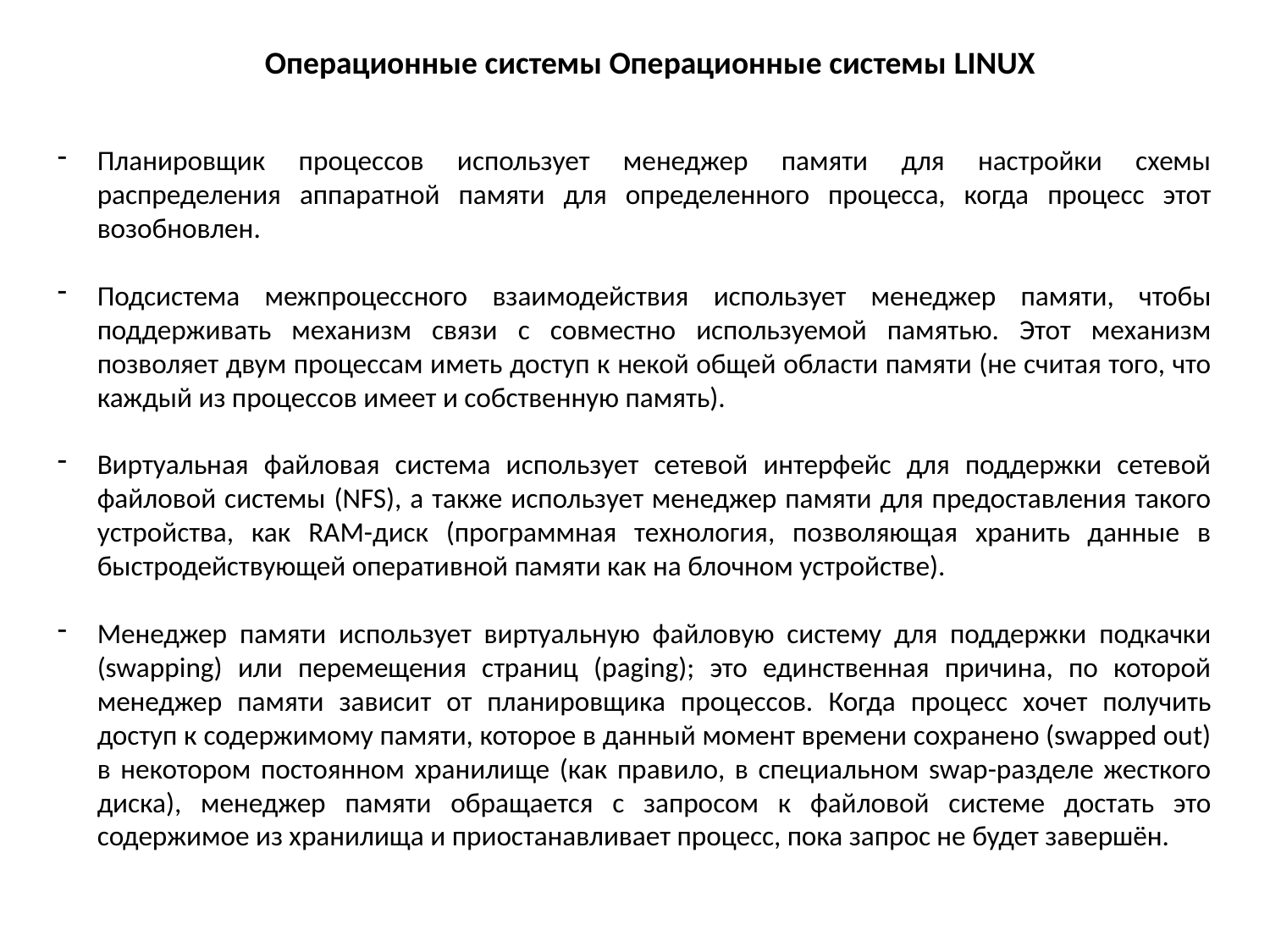

Операционные системы Операционные системы LINUX
Планировщик процессов использует менеджер памяти для настройки схемы распределения аппаратной памяти для определенного процесса, когда процесс этот возобновлен.

Подсистема межпроцессного взаимодействия использует менеджер памяти, чтобы поддерживать механизм связи с совместно используемой памятью. Этот механизм позволяет двум процессам иметь доступ к некой общей области памяти (не считая того, что каждый из процессов имеет и собственную память).

Виртуальная файловая система использует сетевой интерфейс для поддержки сетевой файловой системы (NFS), а также использует менеджер памяти для предоставления такого устройства, как RAM-диск (программная технология, позволяющая хранить данные в быстродействующей оперативной памяти как на блочном устройстве).

Менеджер памяти использует виртуальную файловую систему для поддержки подкачки (swapping) или перемещения страниц (paging); это единственная причина, по которой менеджер памяти зависит от планировщика процессов. Когда процесс хочет получить доступ к содержимому памяти, которое в данный момент времени сохранено (swapped out) в некотором постоянном хранилище (как правило, в специальном swap-разделе жесткого диска), менеджер памяти обращается с запросом к файловой системе достать это содержимое из хранилища и приостанавливает процесс, пока запрос не будет завершён.